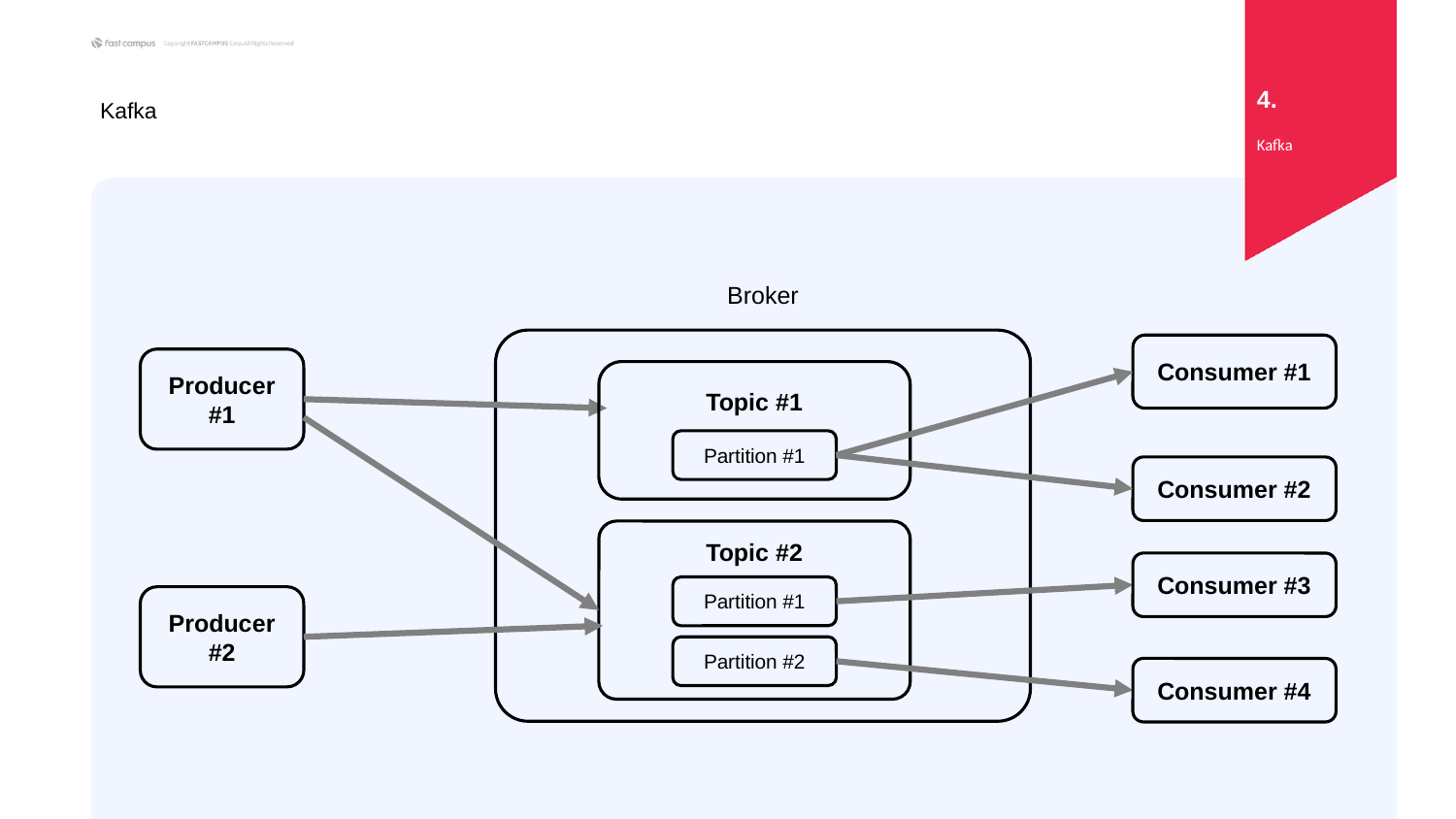

4.
# Kafka
Kafka
Broker

Consumer #1
Producer #1
Topic #1

Partition #1
Consumer #2
Topic #2

Partition #1
Partition #2
Consumer #3
Producer #2
Consumer #4